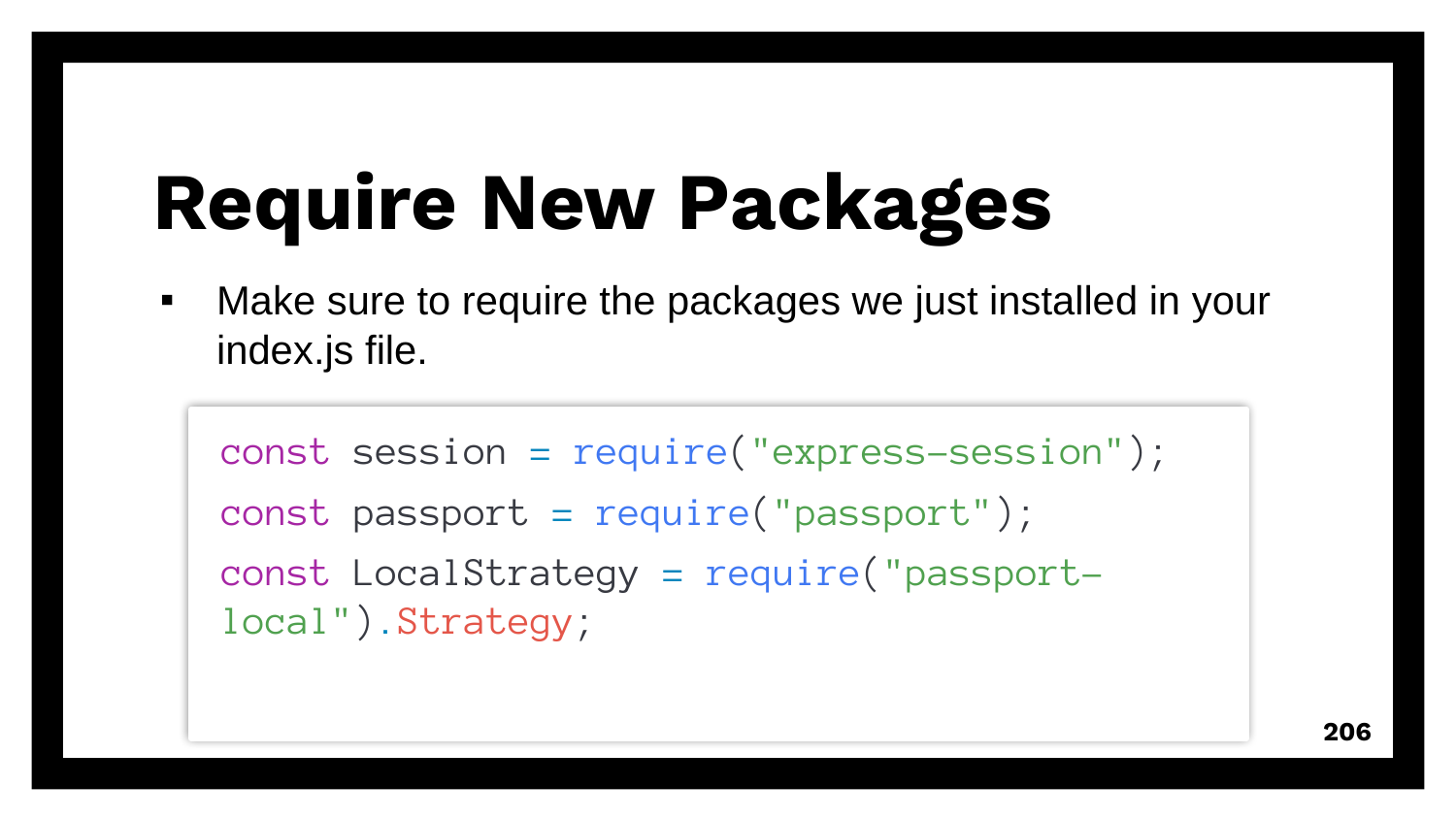

# Require New Packages
Make sure to require the packages we just installed in your index.js file.
const session = require("express-session");
const passport = require("passport");
const LocalStrategy = require("passport-local").Strategy;
206